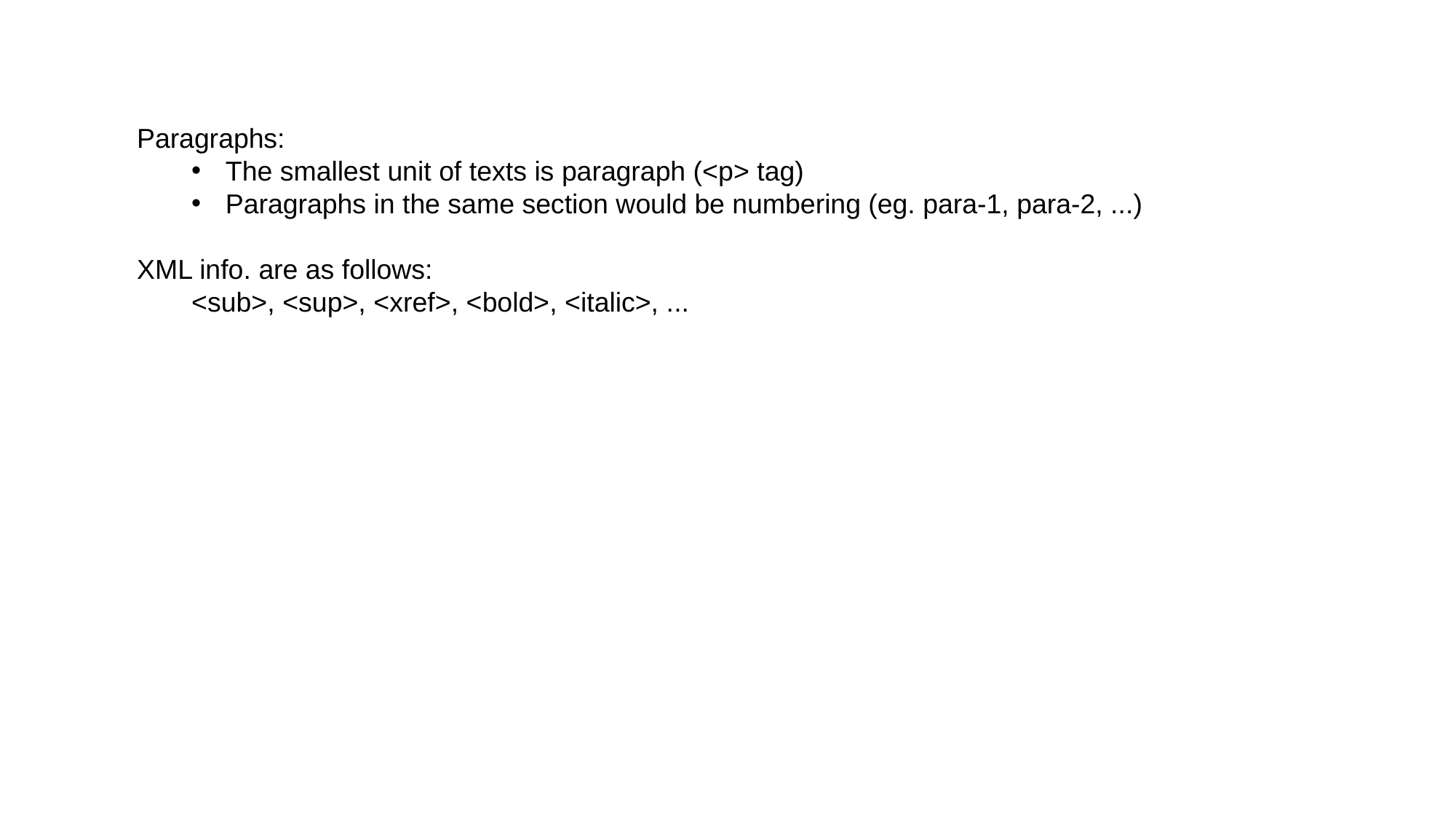

Paragraphs:
The smallest unit of texts is paragraph (<p> tag)
Paragraphs in the same section would be numbering (eg. para-1, para-2, ...)

XML info. are as follows:
<sub>, <sup>, <xref>, <bold>, <italic>, ...